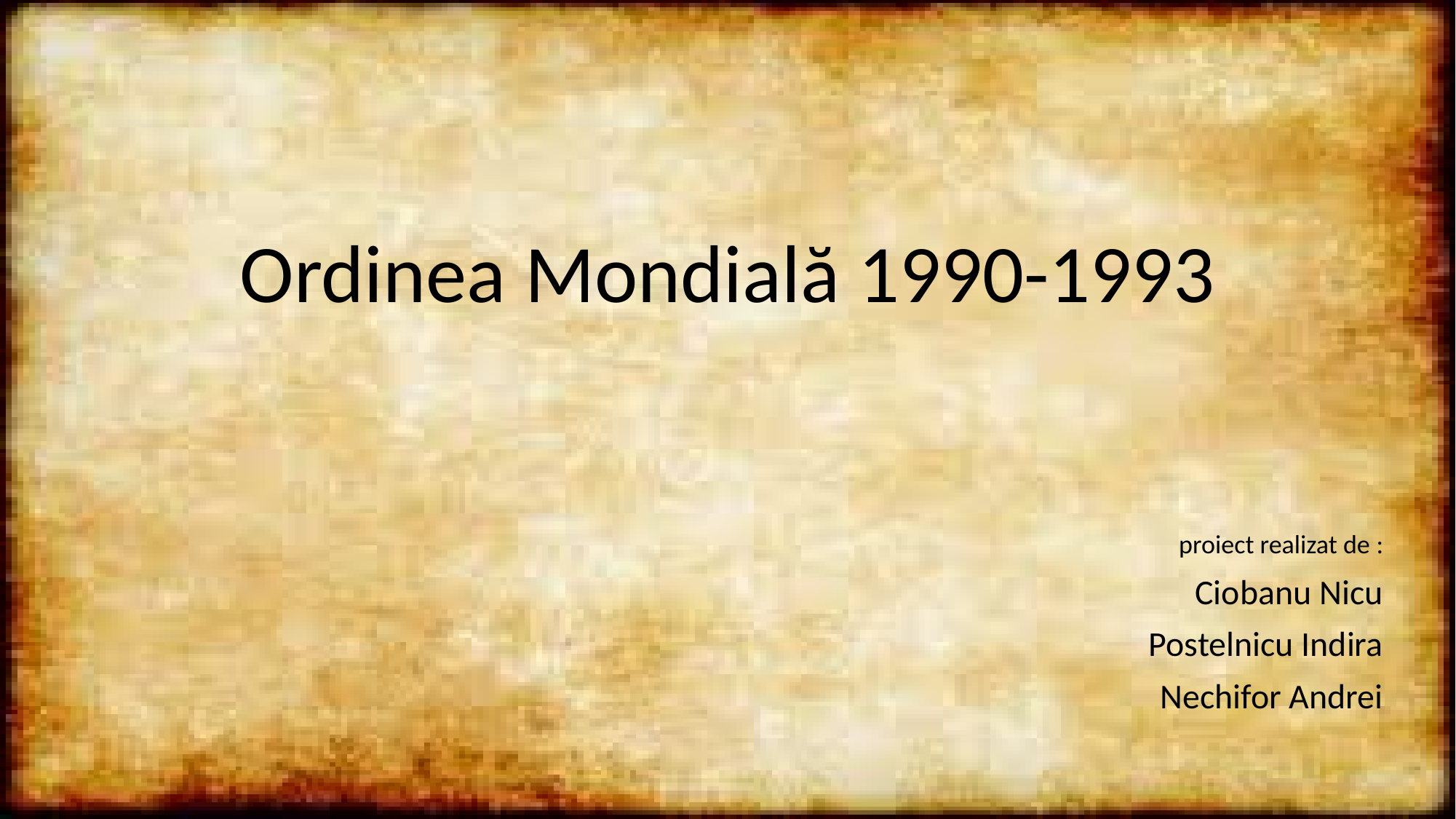

# Ordinea Mondială 1990-1993
proiect realizat de :
Ciobanu Nicu
Postelnicu Indira
Nechifor Andrei